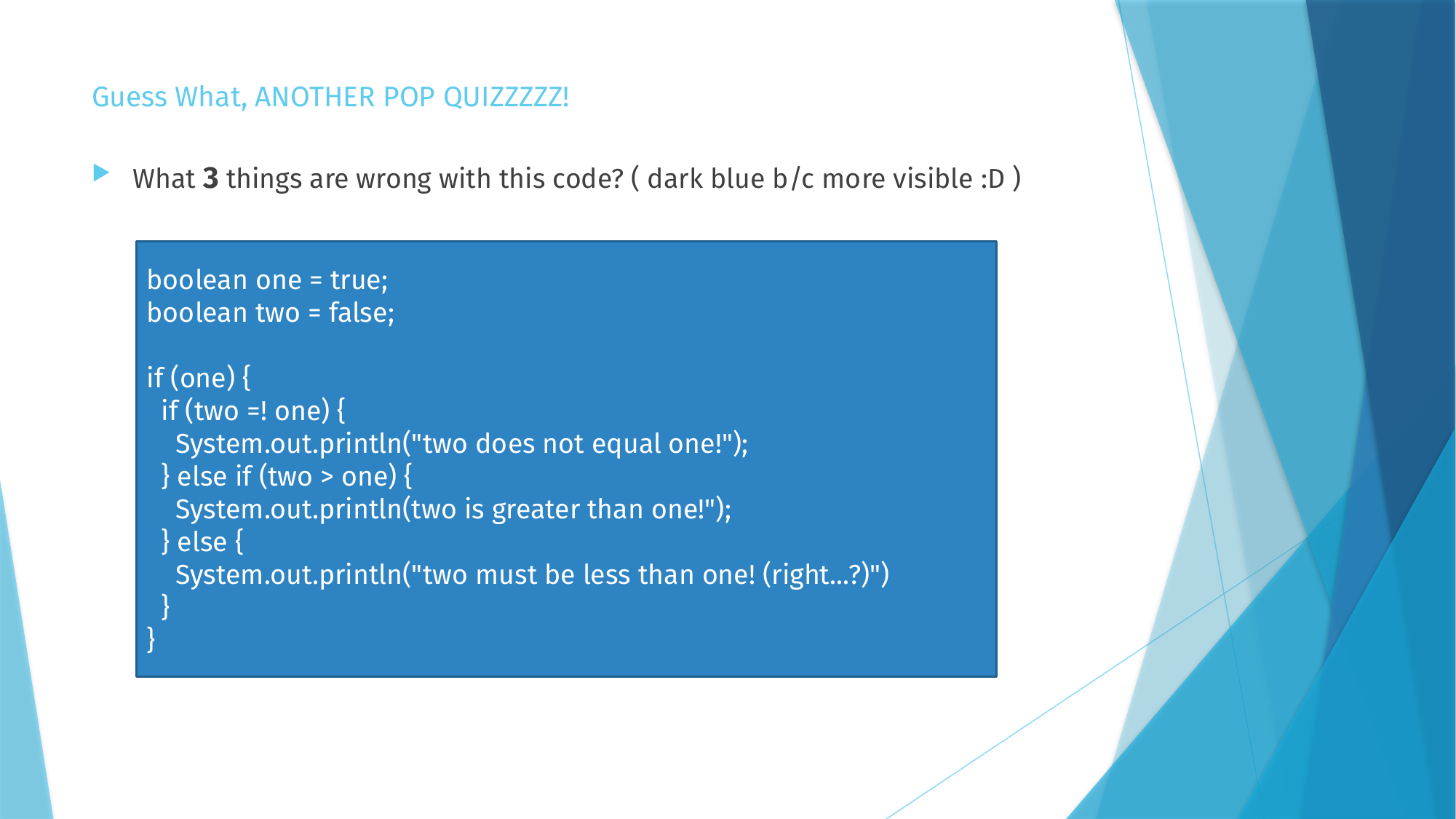

# Guess What, ANOTHER POP QUIZZZZZ!
What 3 things are wrong with this code? ( dark blue b/c more visible :D )
boolean one = true;
boolean two = false;

if (one) {
  if (two =! one) {
    System.out.println("two does not equal one!");
  } else if (two > one) {
    System.out.println(two is greater than one!");
  } else {
    System.out.println("two must be less than one! (right...?)")
  }
}